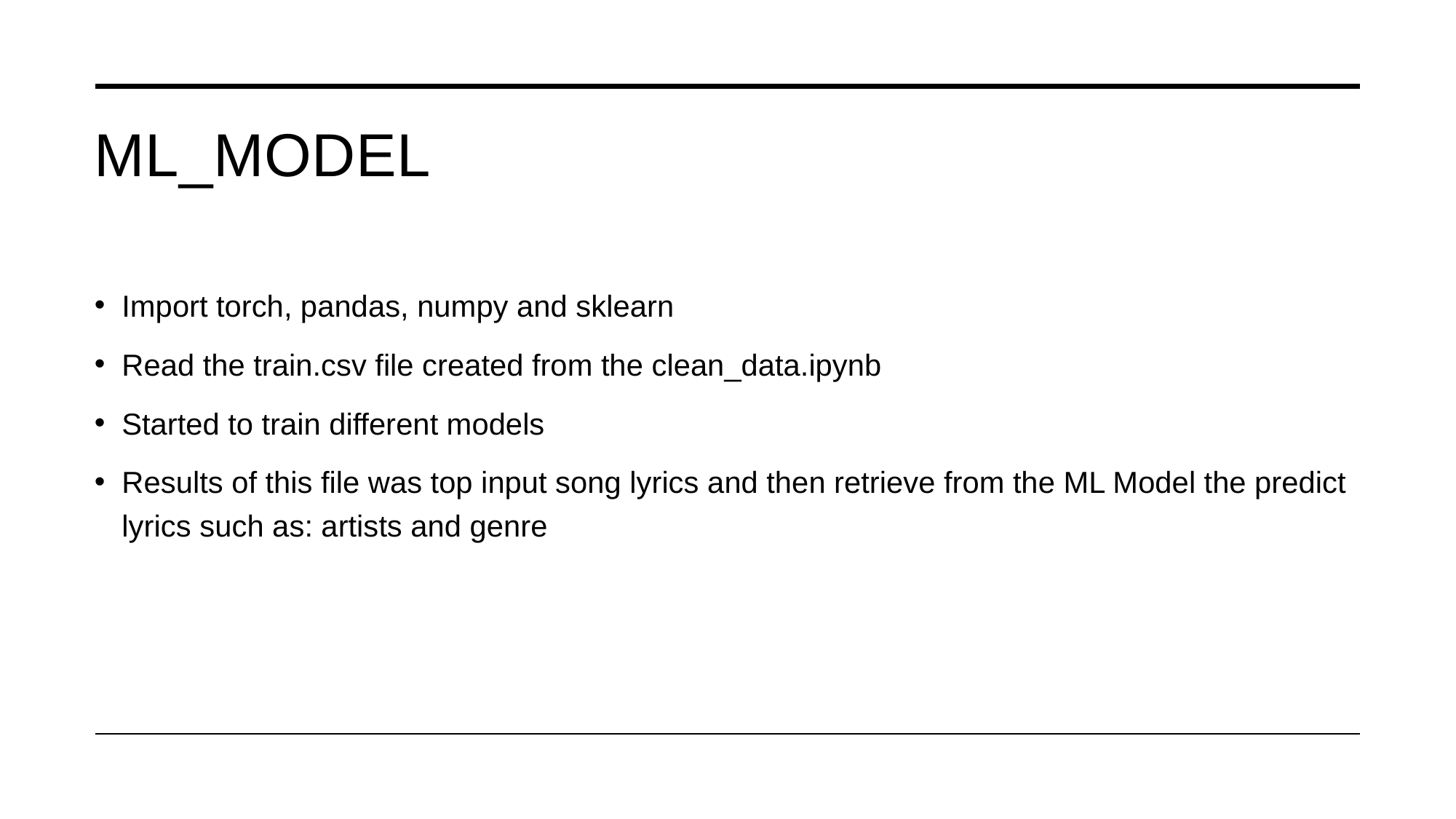

# ML_Model
Import torch, pandas, numpy and sklearn
Read the train.csv file created from the clean_data.ipynb
Started to train different models
Results of this file was top input song lyrics and then retrieve from the ML Model the predict lyrics such as: artists and genre